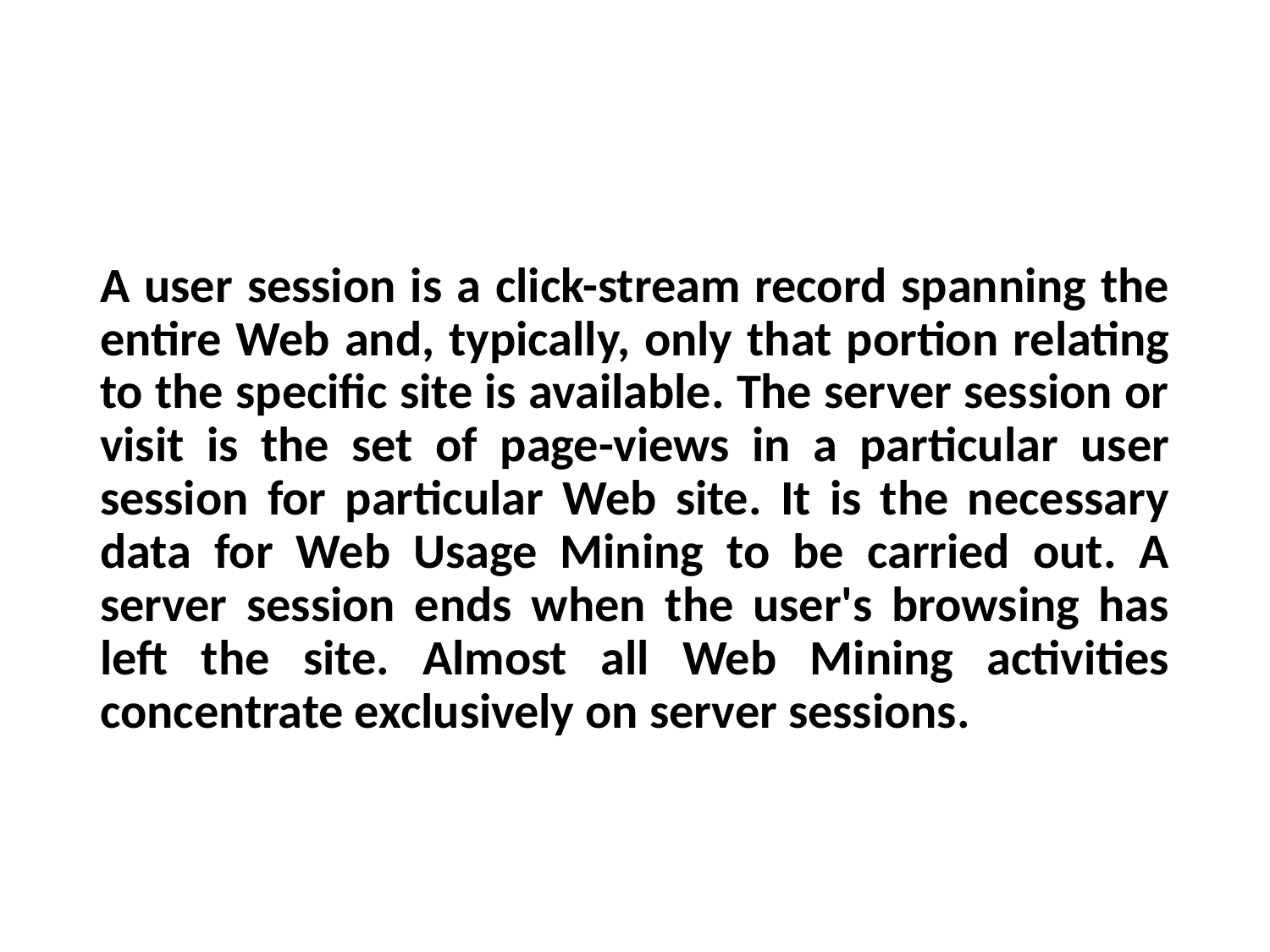

#
A user session is a click-stream record spanning the entire Web and, typically, only that portion relating to the specific site is available. The server session or visit is the set of page-views in a particular user session for particular Web site. It is the necessary data for Web Usage Mining to be carried out. A server session ends when the user's browsing has left the site. Almost all Web Mining activities concentrate exclusively on server sessions.